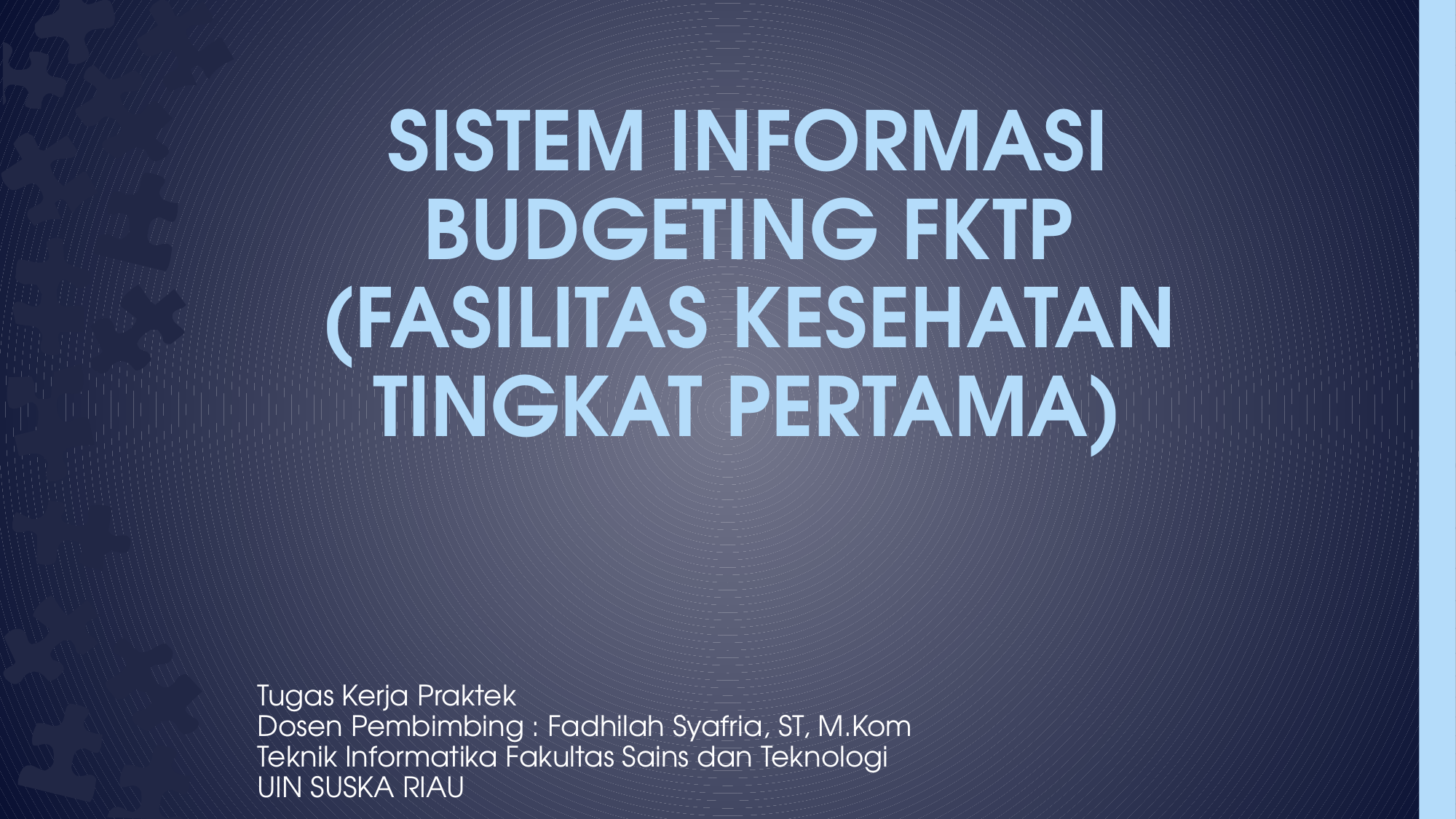

# SISTEM INFORMASI BUDGETING FKTP (FASILITAS KESEHATAN TINGKAT PERTAMA)
Tugas Kerja Praktek
Dosen Pembimbing : Fadhilah Syafria, ST, M.Kom
Teknik Informatika Fakultas Sains dan Teknologi
UIN SUSKA RIAU